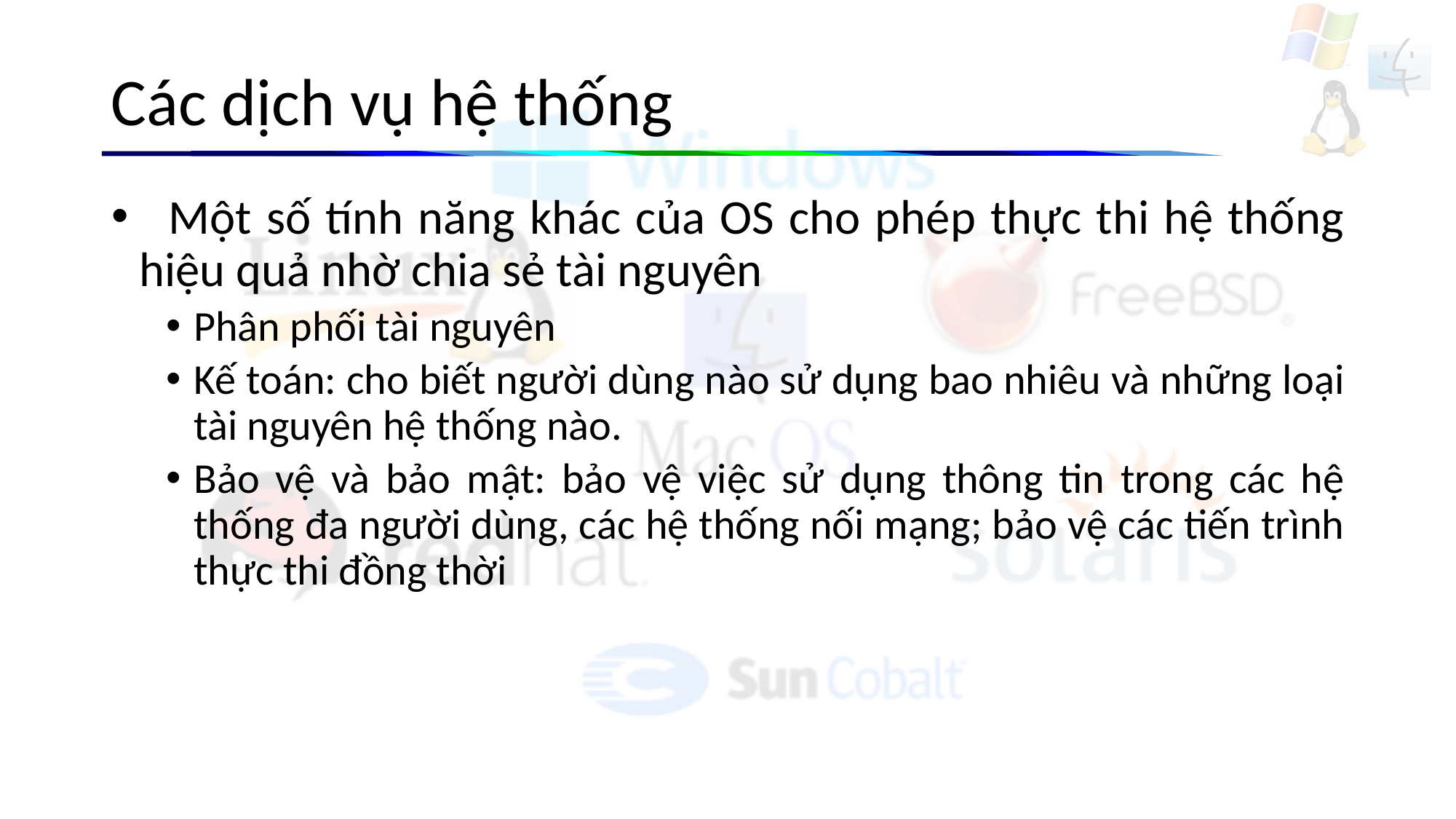

# Các dịch vụ hệ thống
  Một số tính năng khác của OS cho phép thực thi hệ thống hiệu quả nhờ chia sẻ tài nguyên
Phân phối tài nguyên
Kế toán: cho biết người dùng nào sử dụng bao nhiêu và những loại tài nguyên hệ thống nào.
Bảo vệ và bảo mật: bảo vệ việc sử dụng thông tin trong các hệ thống đa người dùng, các hệ thống nối mạng; bảo vệ các tiến trình thực thi đồng thời